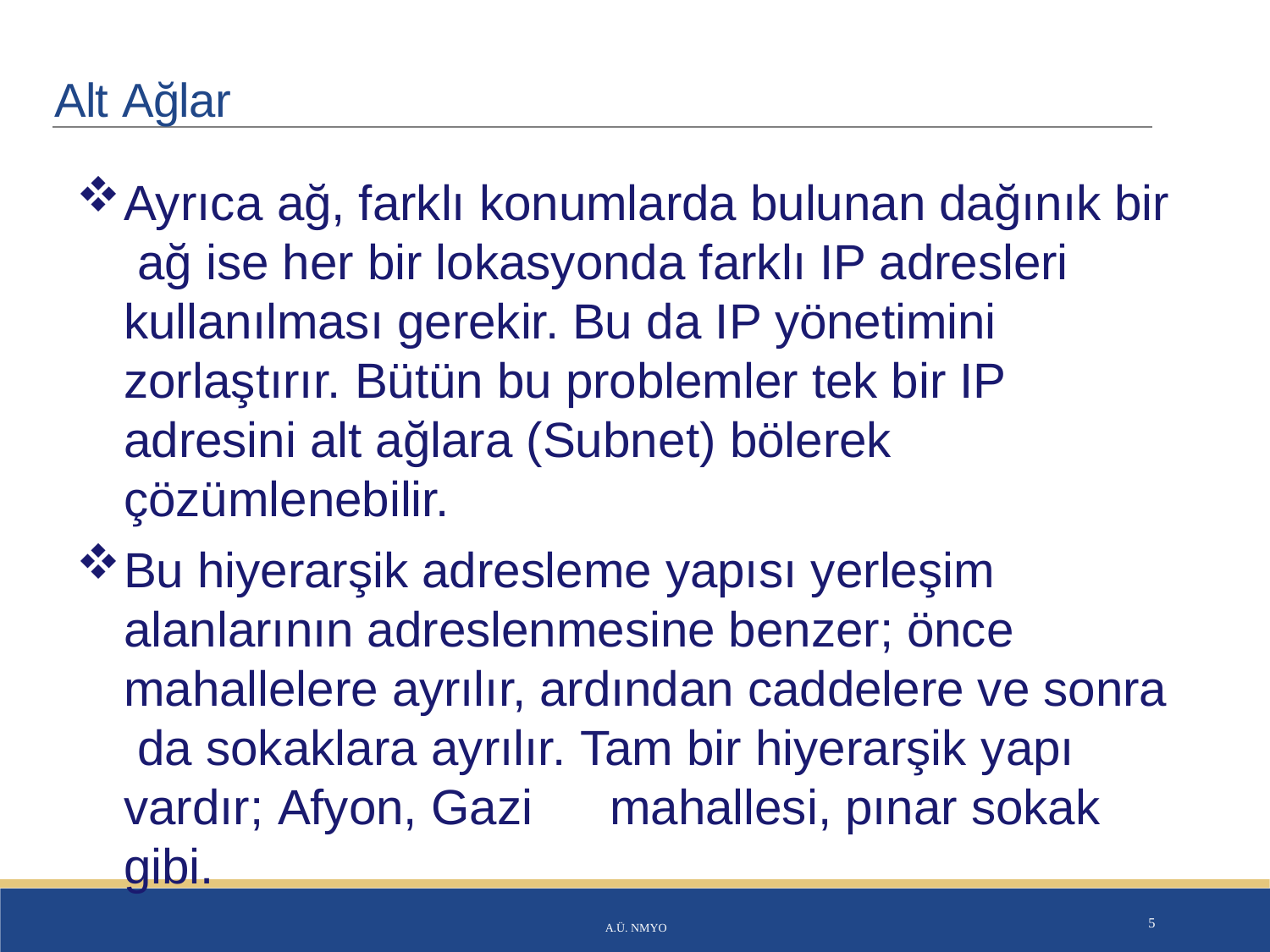

# Alt Ağlar
Ayrıca ağ, farklı konumlarda bulunan dağınık bir  ağ ise her bir lokasyonda farklı IP adresleri  kullanılması gerekir. Bu da IP yönetimini  zorlaştırır. Bütün bu problemler tek bir IP  adresini alt ağlara (Subnet) bölerek  çözümlenebilir.
Bu hiyerarşik adresleme yapısı yerleşim  alanlarının adreslenmesine benzer; önce  mahallelere ayrılır, ardından caddelere ve sonra  da sokaklara ayrılır. Tam bir hiyerarşik yapı  vardır; Afyon, Gazi	mahallesi, pınar sokak gibi.
A.Ü. NMYO
5